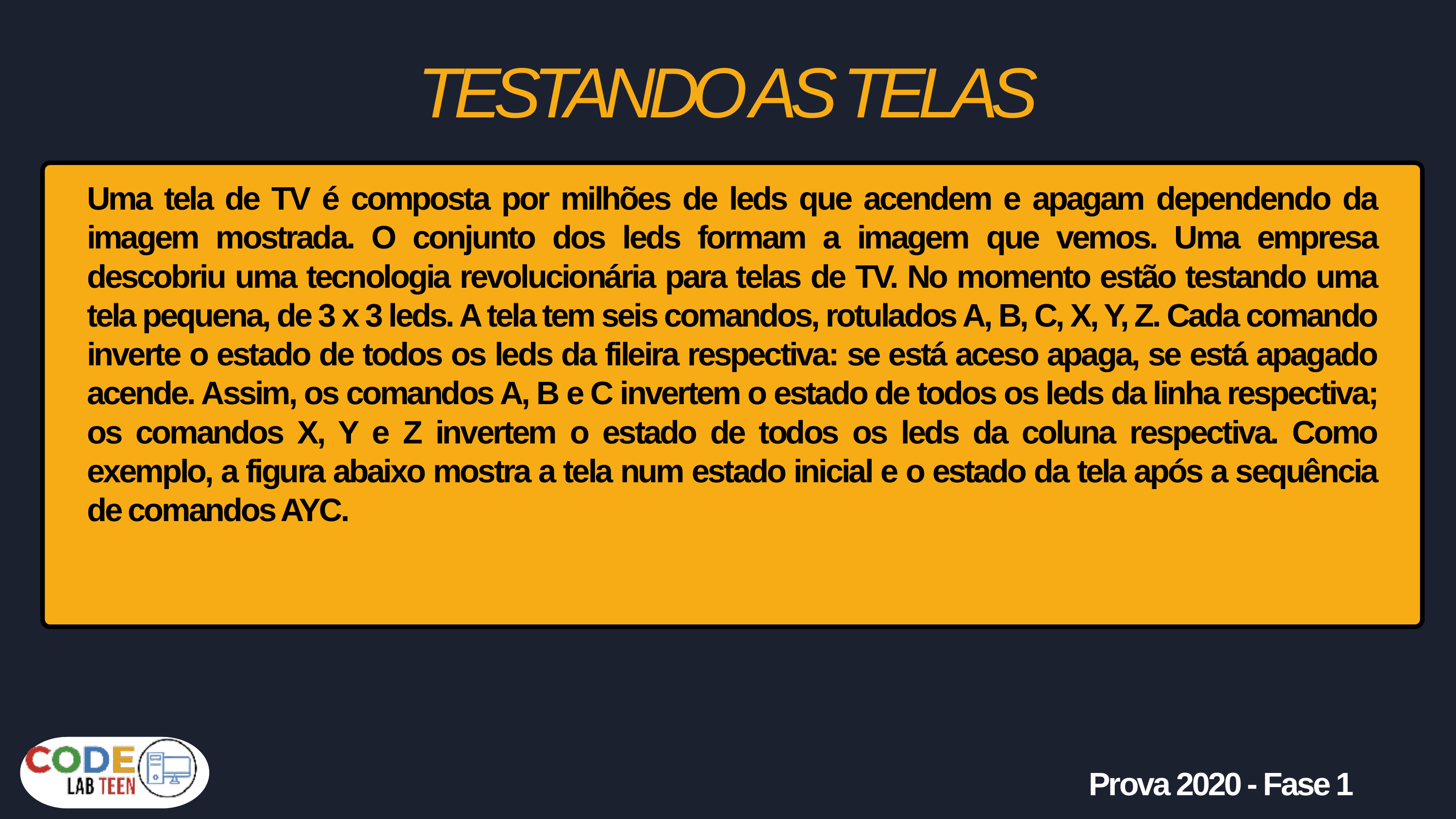

TESTANDO AS TELAS

Uma tela de TV é composta por milhões de leds que acendem e apagam dependendo da imagem mostrada. O conjunto dos leds formam a imagem que vemos. Uma empresa descobriu uma tecnologia revolucionária para telas de TV. No momento estão testando uma tela pequena, de 3 x 3 leds. A tela tem seis comandos, rotulados A, B, C, X, Y, Z. Cada comando inverte o estado de todos os leds da fileira respectiva: se está aceso apaga, se está apagado acende. Assim, os comandos A, B e C invertem o estado de todos os leds da linha respectiva; os comandos X, Y e Z invertem o estado de todos os leds da coluna respectiva. Como exemplo, a figura abaixo mostra a tela num estado inicial e o estado da tela após a sequência de comandos AYC.

Prova 2020 - Fase 1